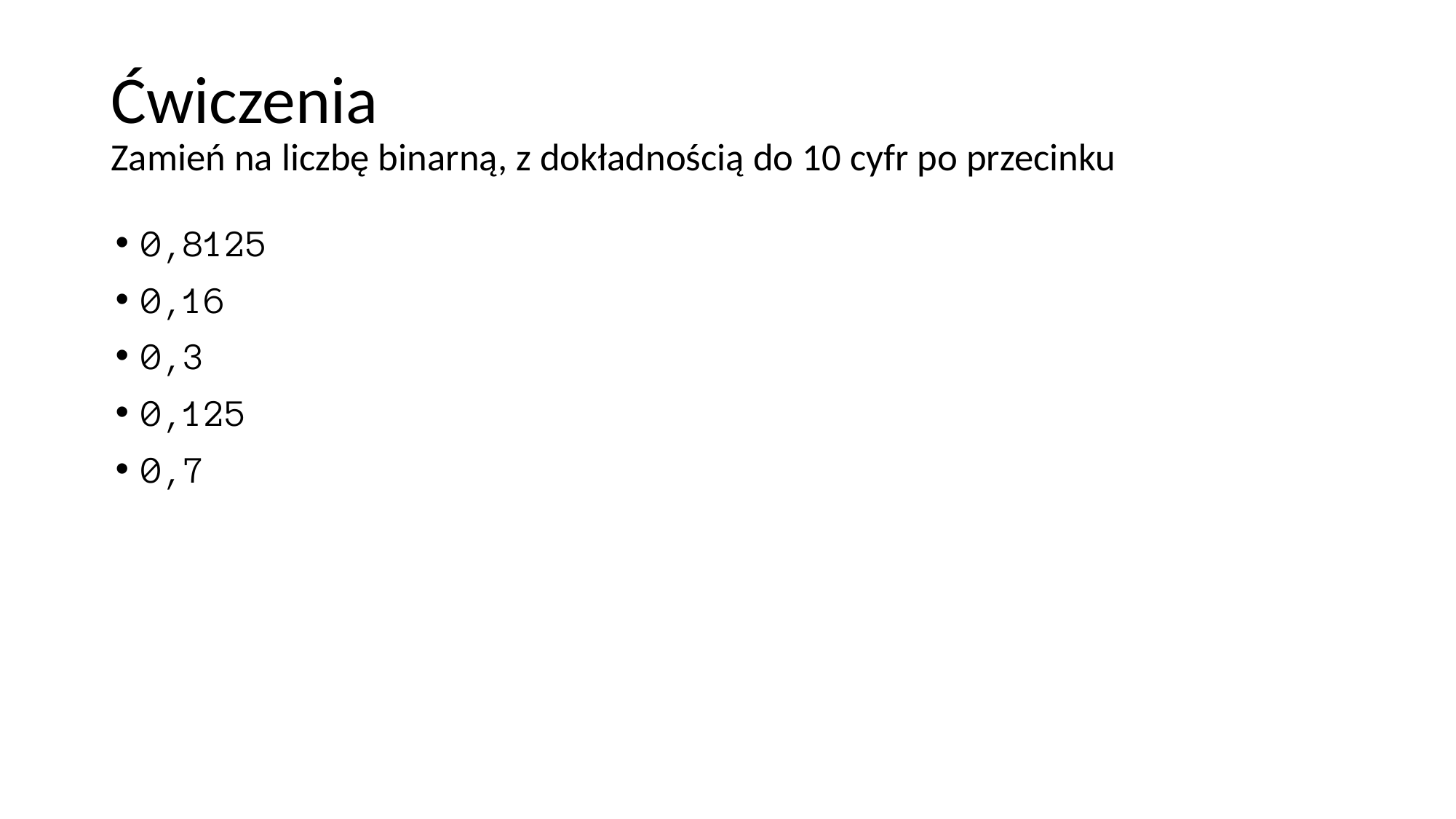

# Ćwiczenia Zamień na liczbę binarną, z dokładnością do 10 cyfr po przecinku
0,8125
0,16
0,3
0,125
0,7